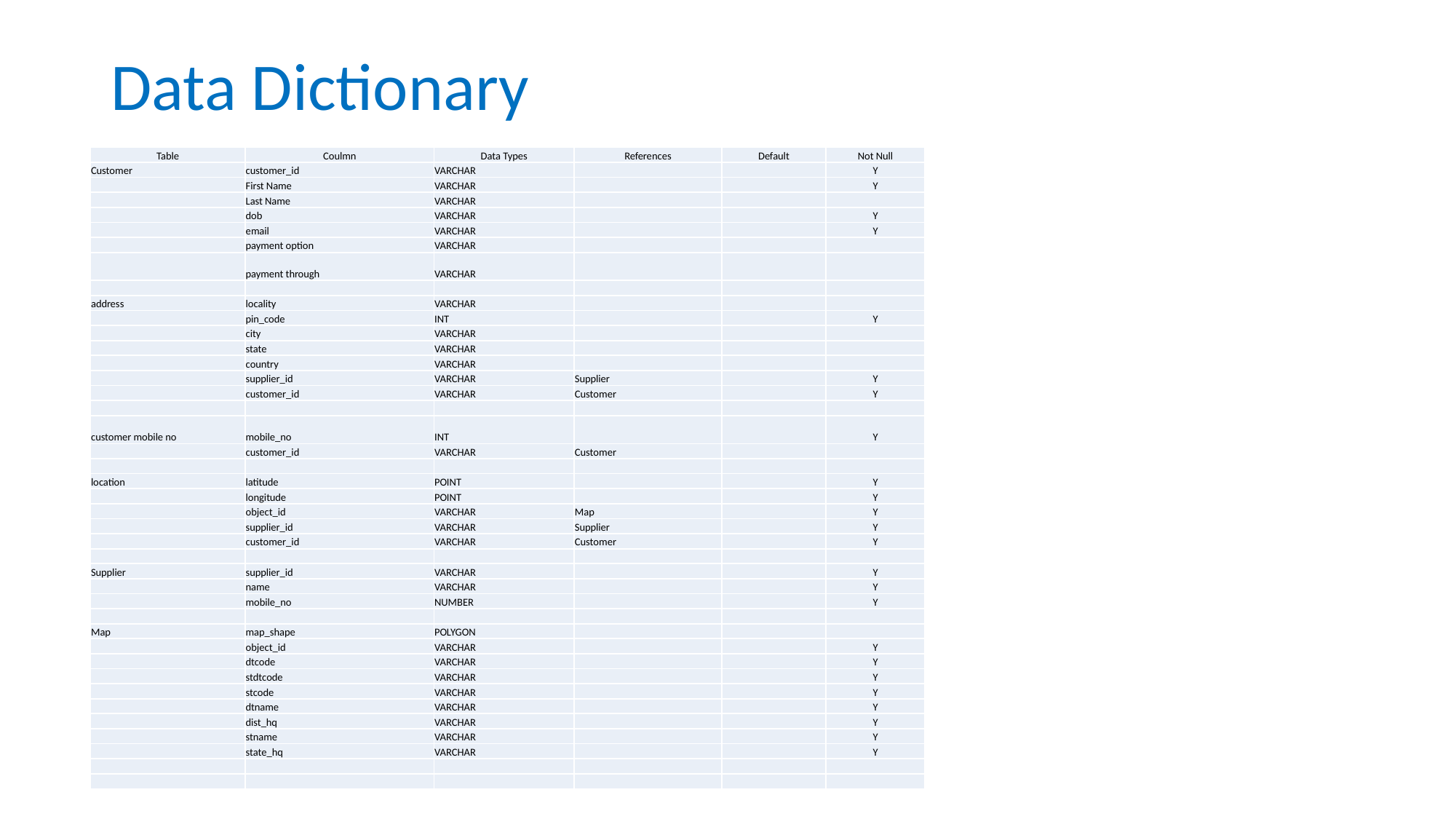

# Data Dictionary
| Table | Coulmn | Data Types | References | Default | Not Null |
| --- | --- | --- | --- | --- | --- |
| Customer | customer\_id | VARCHAR |  |  | Y |
|  | First Name | VARCHAR |  |  | Y |
|  | Last Name | VARCHAR |  |  |  |
|  | dob | VARCHAR |  |  | Y |
|  | email | VARCHAR |  |  | Y |
|  | payment option | VARCHAR |  |  |  |
|  | payment through | VARCHAR |  |  |  |
|  |  |  |  |  |  |
| address | locality | VARCHAR |  |  |  |
|  | pin\_code | INT |  |  | Y |
|  | city | VARCHAR |  |  |  |
|  | state | VARCHAR |  |  |  |
|  | country | VARCHAR |  |  |  |
|  | supplier\_id | VARCHAR | Supplier |  | Y |
|  | customer\_id | VARCHAR | Customer |  | Y |
|  |  |  |  |  |  |
| customer mobile no | mobile\_no | INT |  |  | Y |
|  | customer\_id | VARCHAR | Customer |  |  |
|  |  |  |  |  |  |
| location | latitude | POINT |  |  | Y |
|  | longitude | POINT |  |  | Y |
|  | object\_id | VARCHAR | Map |  | Y |
|  | supplier\_id | VARCHAR | Supplier |  | Y |
|  | customer\_id | VARCHAR | Customer |  | Y |
|  |  |  |  |  |  |
| Supplier | supplier\_id | VARCHAR |  |  | Y |
|  | name | VARCHAR |  |  | Y |
|  | mobile\_no | NUMBER |  |  | Y |
|  |  |  |  |  |  |
| Map | map\_shape | POLYGON |  |  |  |
|  | object\_id | VARCHAR |  |  | Y |
|  | dtcode | VARCHAR |  |  | Y |
|  | stdtcode | VARCHAR |  |  | Y |
|  | stcode | VARCHAR |  |  | Y |
|  | dtname | VARCHAR |  |  | Y |
|  | dist\_hq | VARCHAR |  |  | Y |
|  | stname | VARCHAR |  |  | Y |
|  | state\_hq | VARCHAR |  |  | Y |
|  |  |  |  |  |  |
|  |  |  |  |  |  |